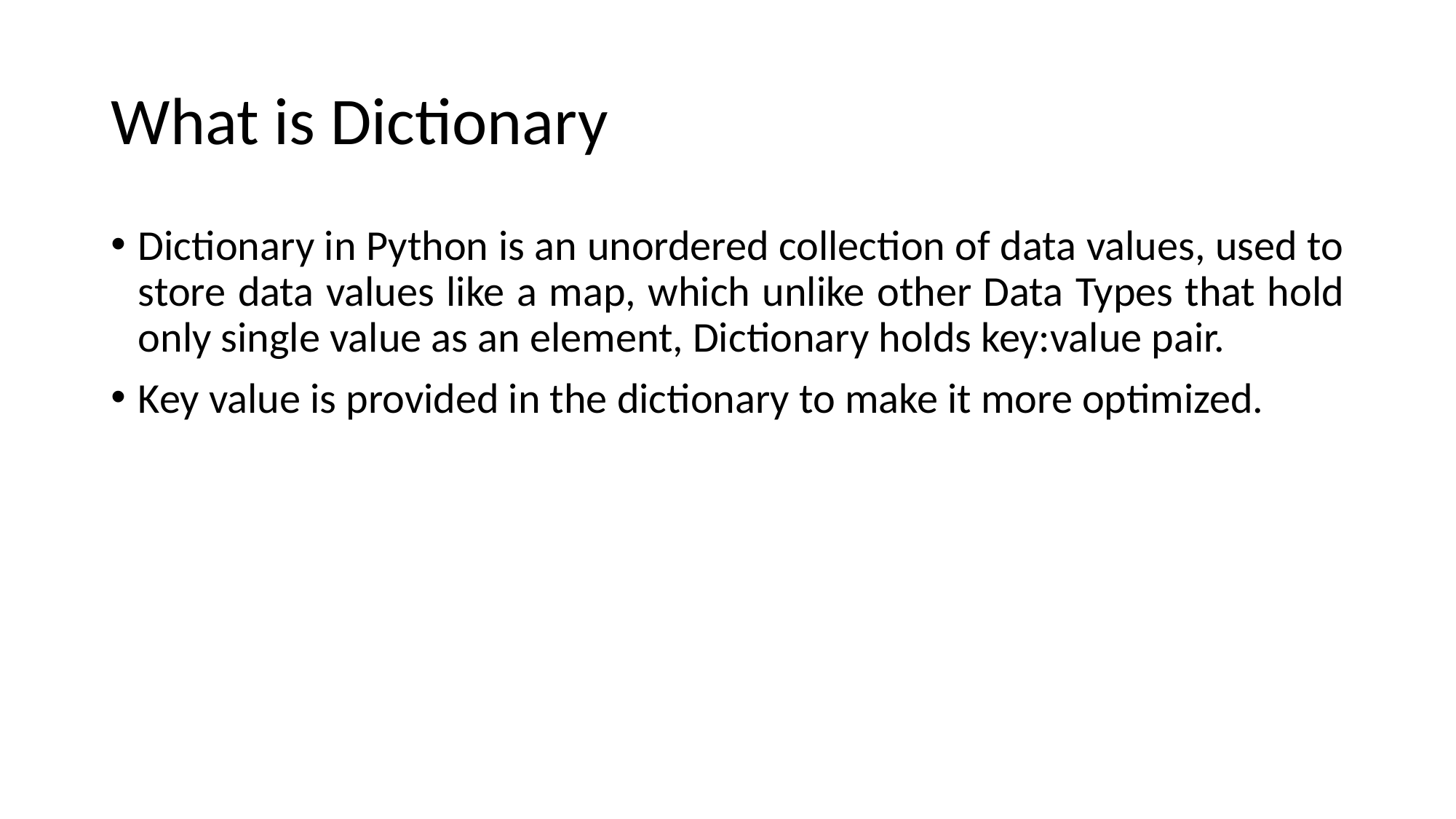

# What is Dictionary
Dictionary in Python is an unordered collection of data values, used to store data values like a map, which unlike other Data Types that hold only single value as an element, Dictionary holds key:value pair.
Key value is provided in the dictionary to make it more optimized.